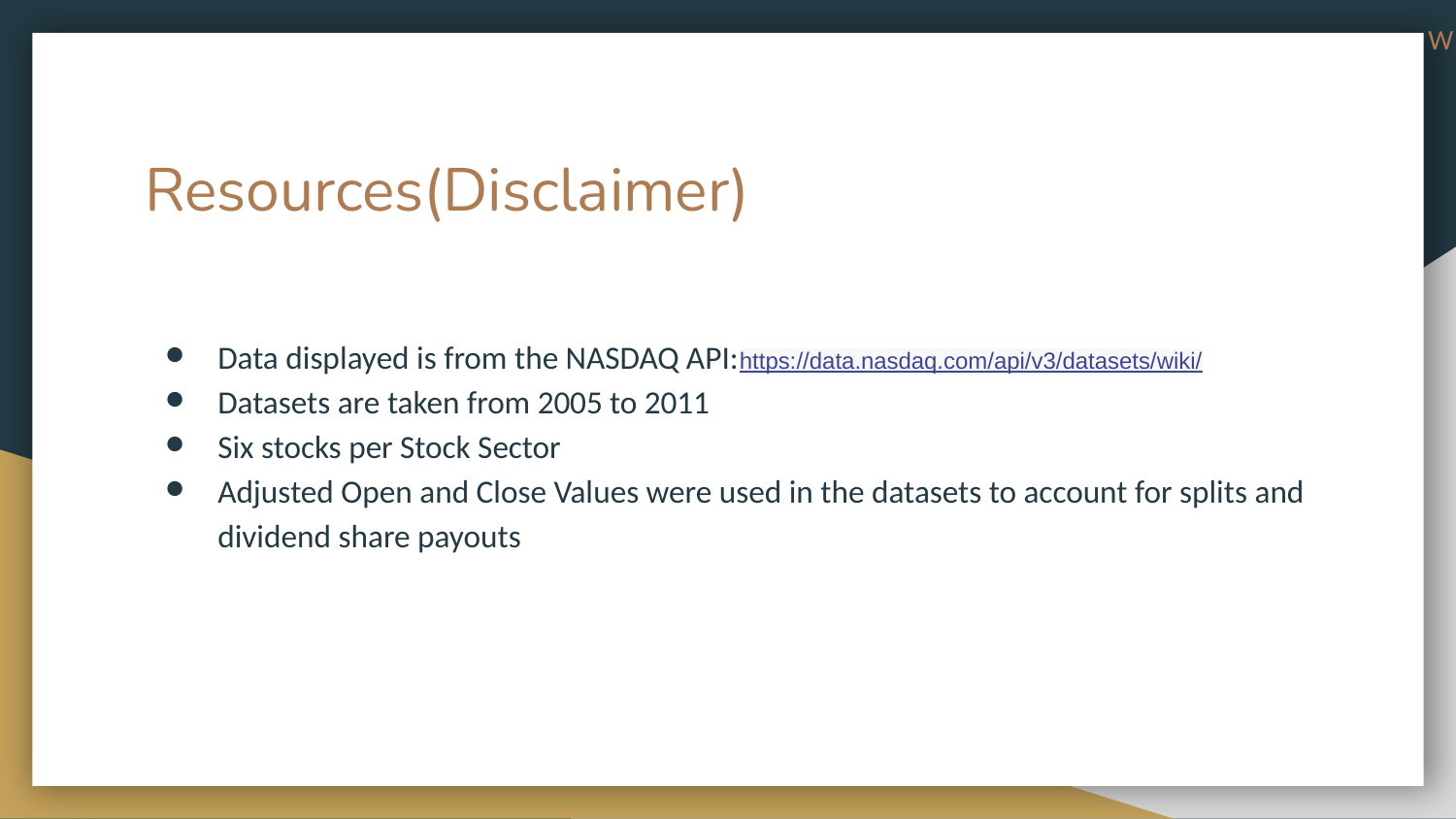

W
# Resources(Disclaimer)
Data displayed is from the NASDAQ API:https://data.nasdaq.com/api/v3/datasets/wiki/
Datasets are taken from 2005 to 2011
Six stocks per Stock Sector
Adjusted Open and Close Values were used in the datasets to account for splits and dividend share payouts